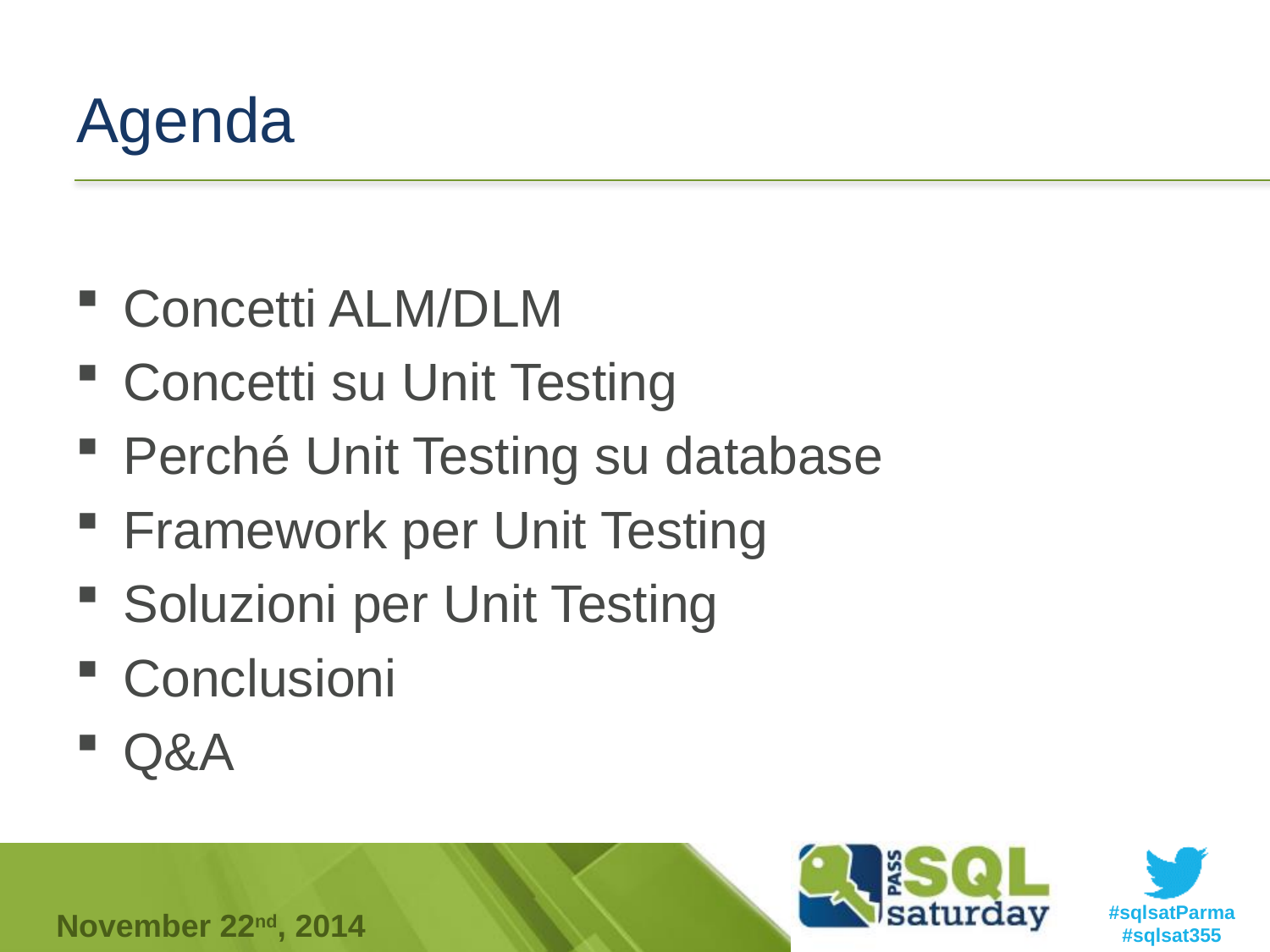

# Agenda

Concetti ALM/DLM
Concetti su Unit Testing
Perché Unit Testing su database
Framework per Unit Testing
Soluzioni per Unit Testing
Conclusioni
Q&A